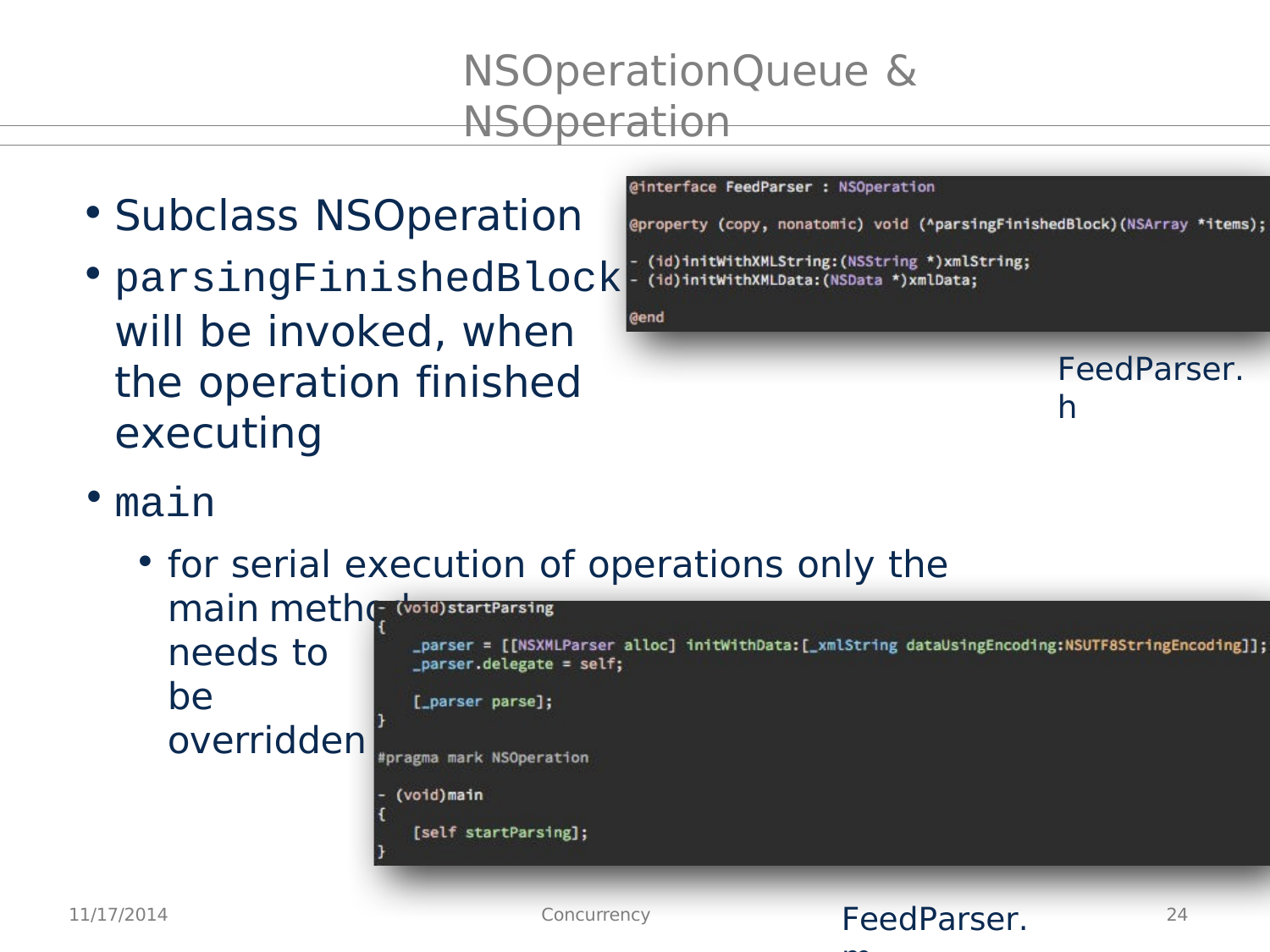

# NSOperationQueue & NSOperation

Subclass NSOperation
parsingFinishedBlock
will be invoked, when
the operation finished executing
FeedParser.h
main
for serial execution of operations only the main method
needs to be overridden

FeedParser.m
11/17/2014
Concurrency
24